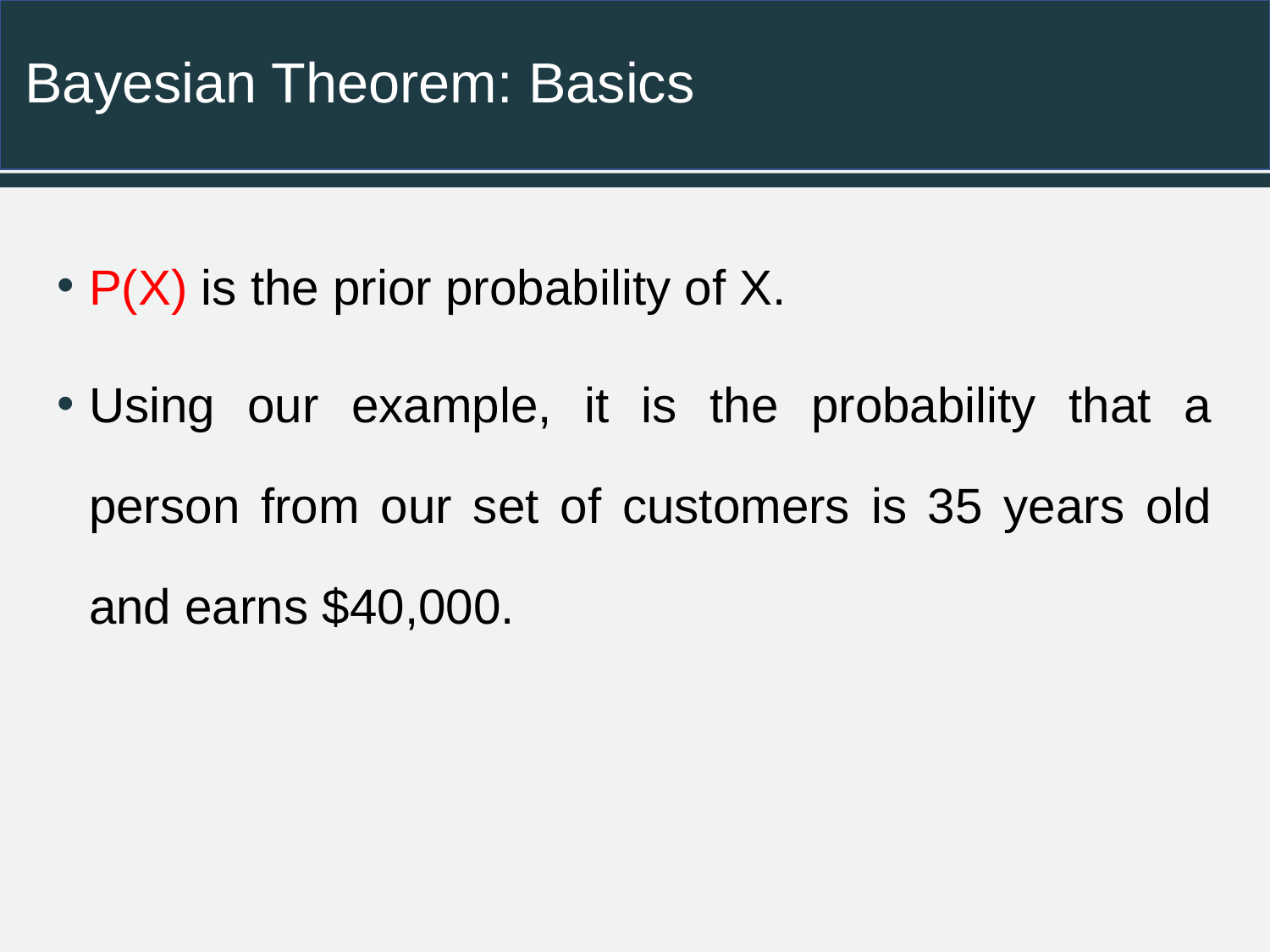

# Bayesian Theorem: Basics
P(X) is the prior probability of X.
Using our example, it is the probability that a person from our set of customers is 35 years old and earns $40,000.